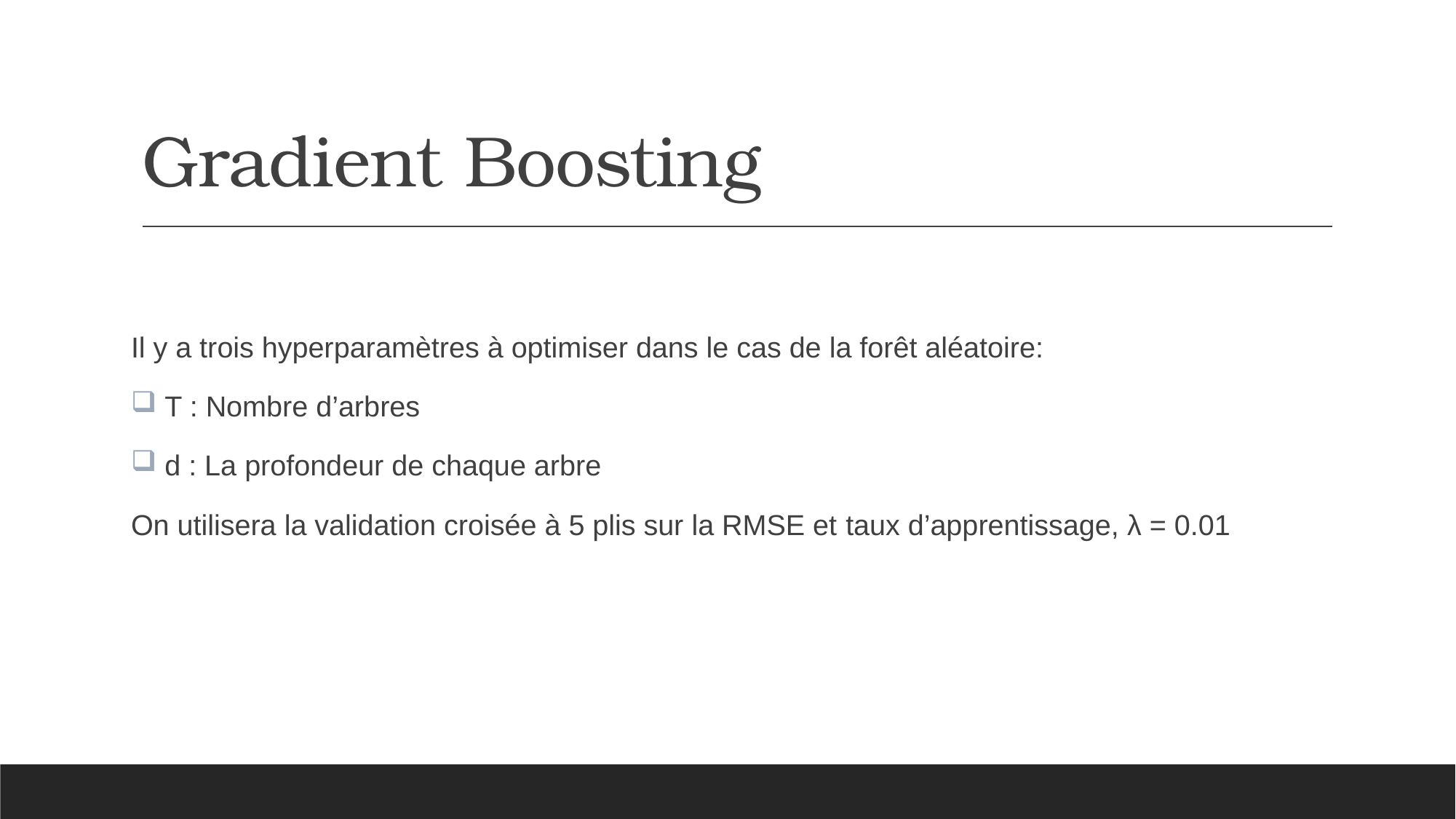

# Gradient Boosting
Il y a trois hyperparamètres à optimiser dans le cas de la forêt aléatoire:
 T : Nombre d’arbres
 d : La profondeur de chaque arbre
On utilisera la validation croisée à 5 plis sur la RMSE et taux d’apprentissage, λ = 0.01